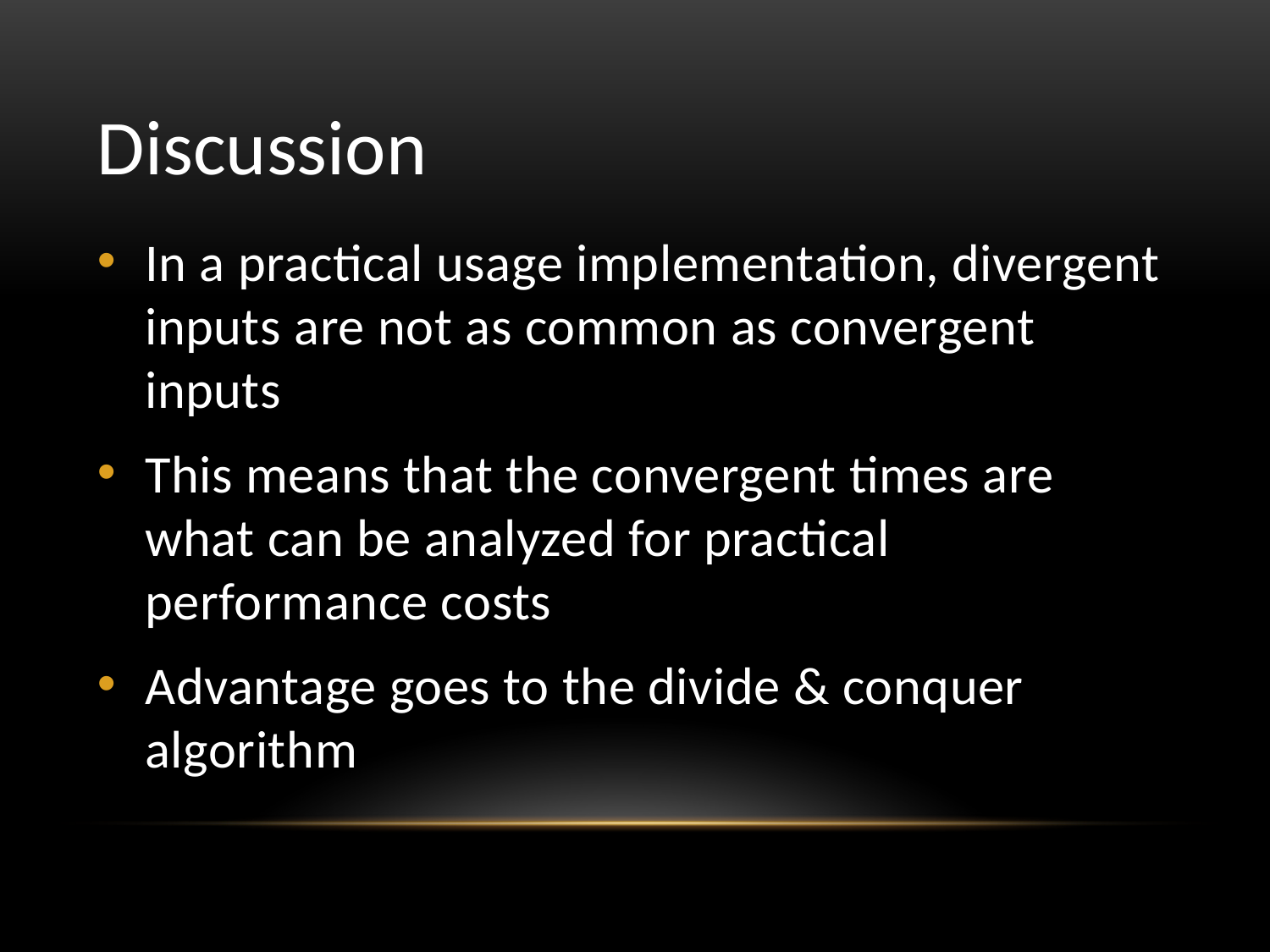

# Discussion
In a practical usage implementation, divergent inputs are not as common as convergent inputs
This means that the convergent times are what can be analyzed for practical performance costs
Advantage goes to the divide & conquer algorithm